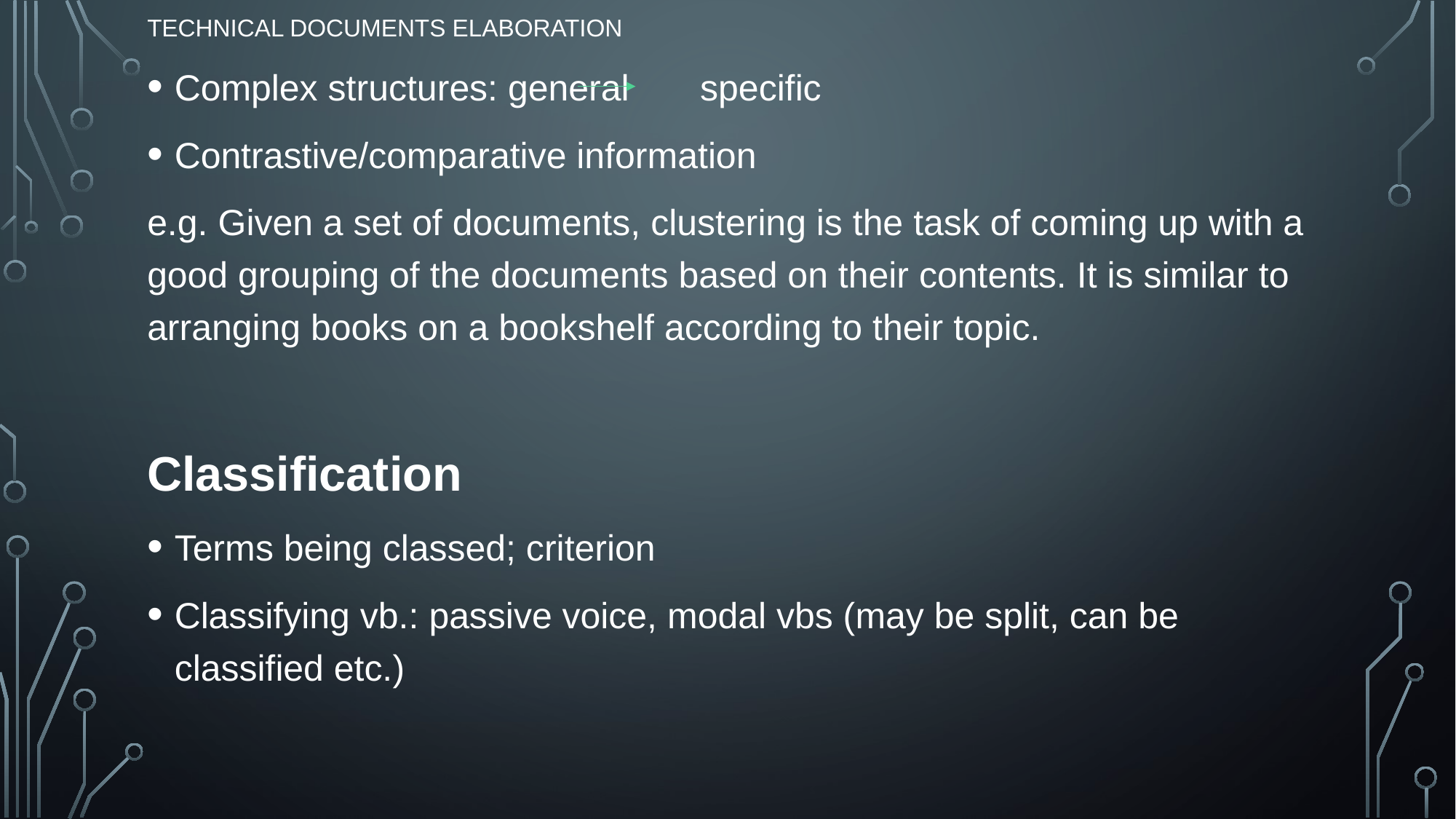

# TECHNICAL DOCUMENTS ELABORATION
Complex structures: general       specific
Contrastive/comparative information
e.g. Given a set of documents, clustering is the task of coming up with a good grouping of the documents based on their contents. It is similar to arranging books on a bookshelf according to their topic.

Classification
Terms being classed; criterion
Classifying vb.: passive voice, modal vbs (may be split, can be classified etc.)